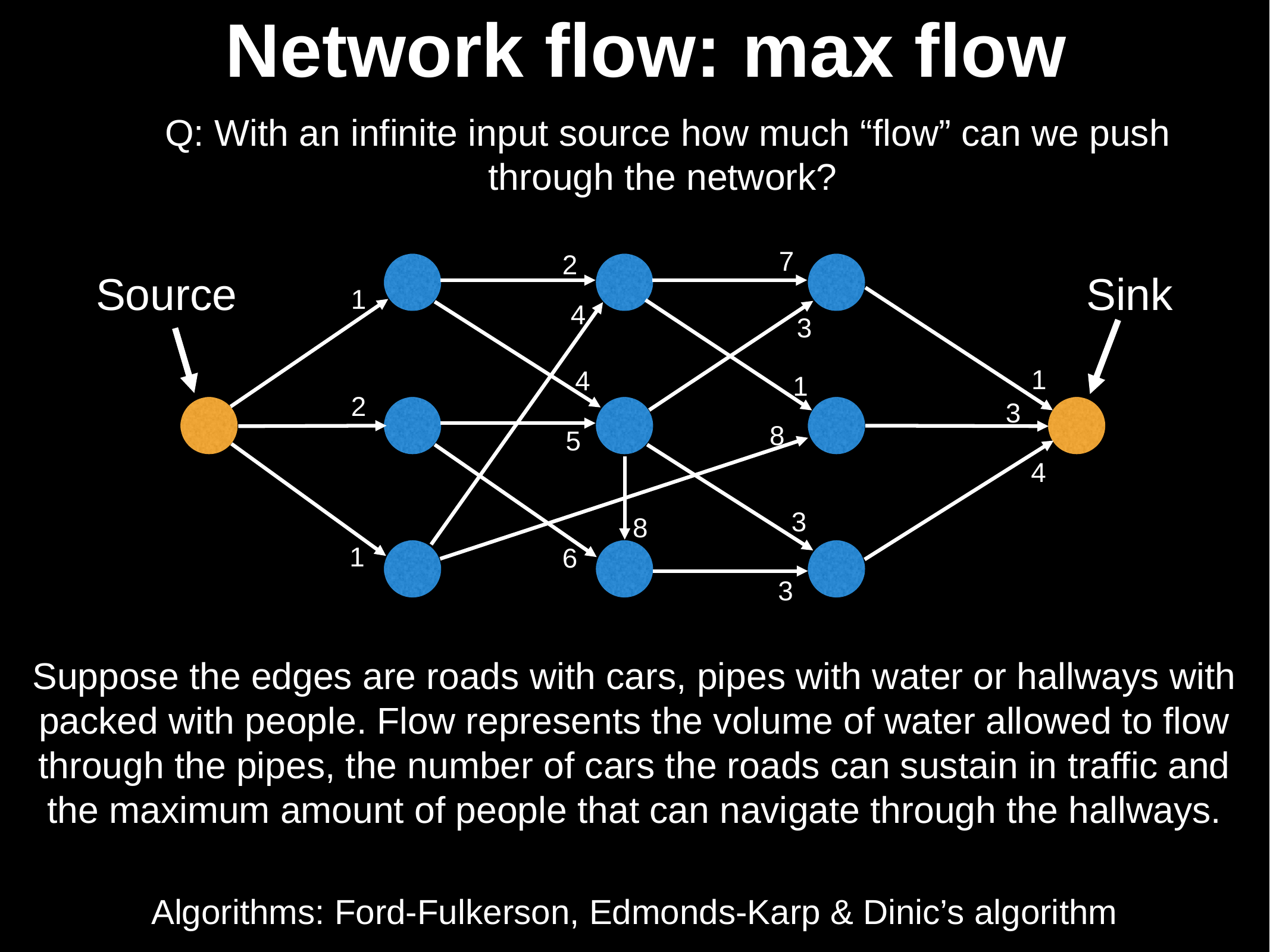

Network flow: max flow
Q: With an infinite input source how much “flow” can we push through the network?
7
2

1

4

3
1
4
1
2
3
8
5

4

3
8
1
6
3

Source
Sink

Suppose the edges are roads with cars, pipes with water or hallways with packed with people. Flow represents the volume of water allowed to flow through the pipes, the number of cars the roads can sustain in traffic and the maximum amount of people that can navigate through the hallways.
Algorithms: Ford-Fulkerson, Edmonds-Karp & Dinic’s algorithm